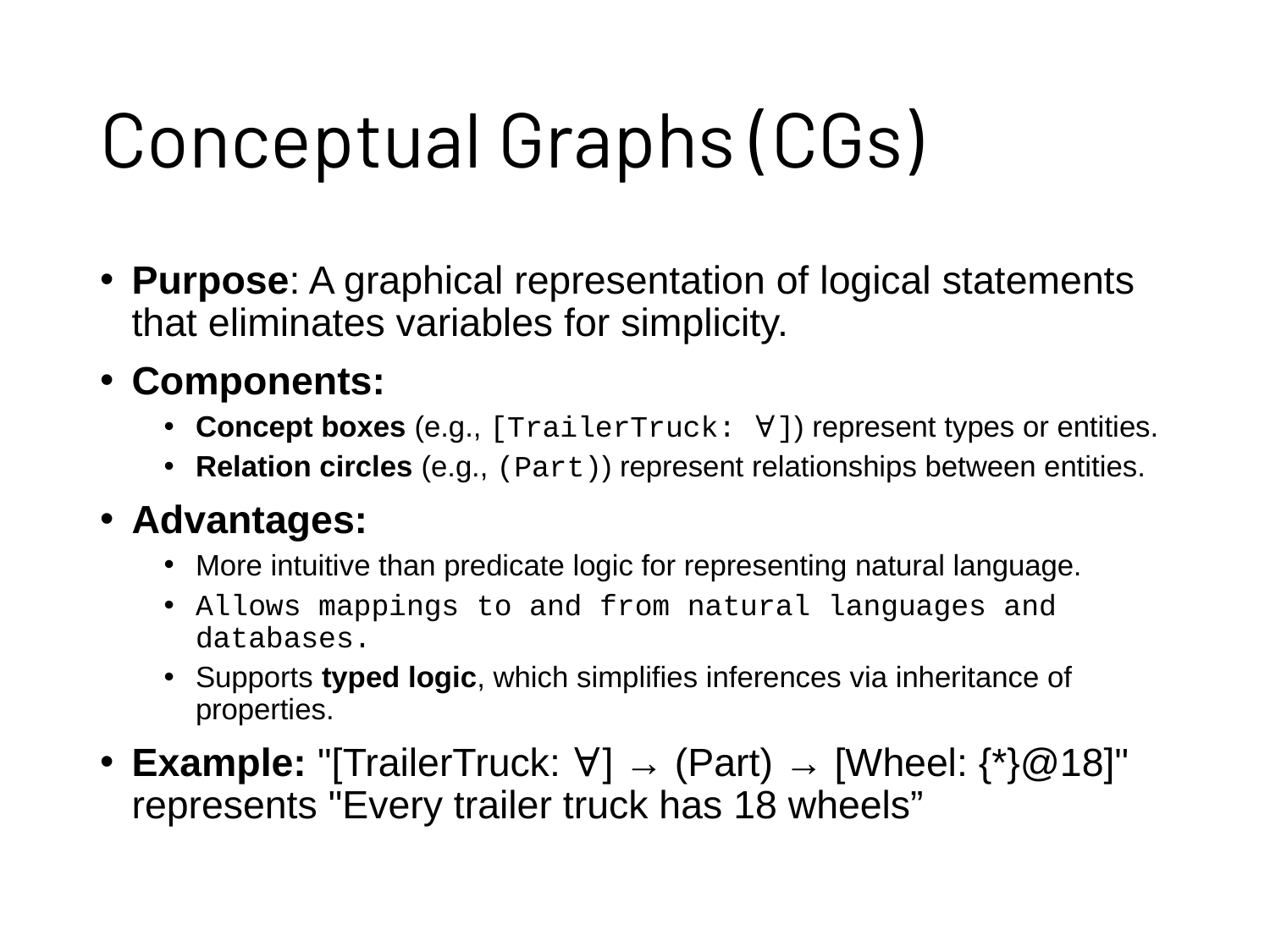

# Conceptual Graphs (CGs)
Purpose: A graphical representation of logical statements that eliminates variables for simplicity.
Components:
Concept boxes (e.g., [TrailerTruck: ∀]) represent types or entities.
Relation circles (e.g., (Part)) represent relationships between entities.
Advantages:
More intuitive than predicate logic for representing natural language.
Allows mappings to and from natural languages and databases.
Supports typed logic, which simplifies inferences via inheritance of properties.
Example: "[TrailerTruck: ∀] → (Part) → [Wheel: {*}@18]" represents "Every trailer truck has 18 wheels”